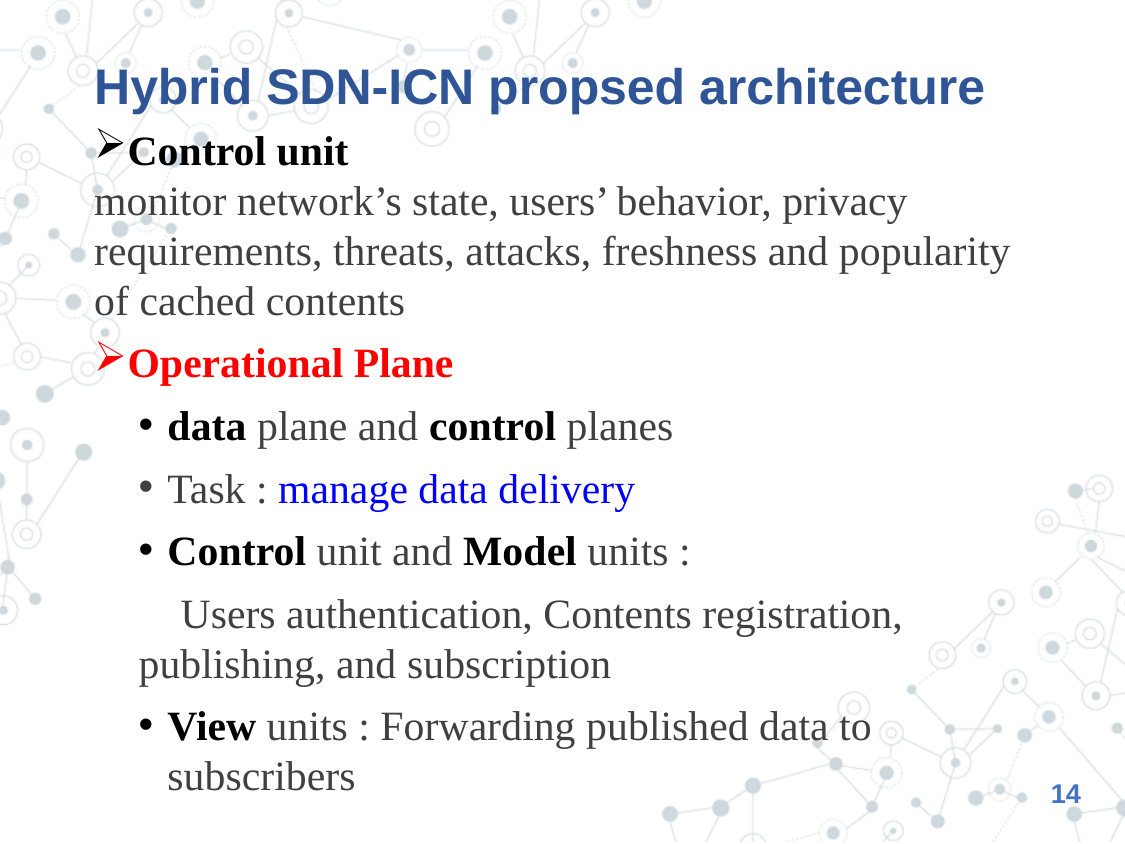

Hybrid SDN-ICN propsed architecture
Control unit
monitor network’s state, users’ behavior, privacy requirements, threats, attacks, freshness and popularity of cached contents
Operational Plane
data plane and control planes
Task : manage data delivery
Control unit and Model units :
    Users authentication, Contents registration, publishing, and subscription
View units : Forwarding published data to subscribers